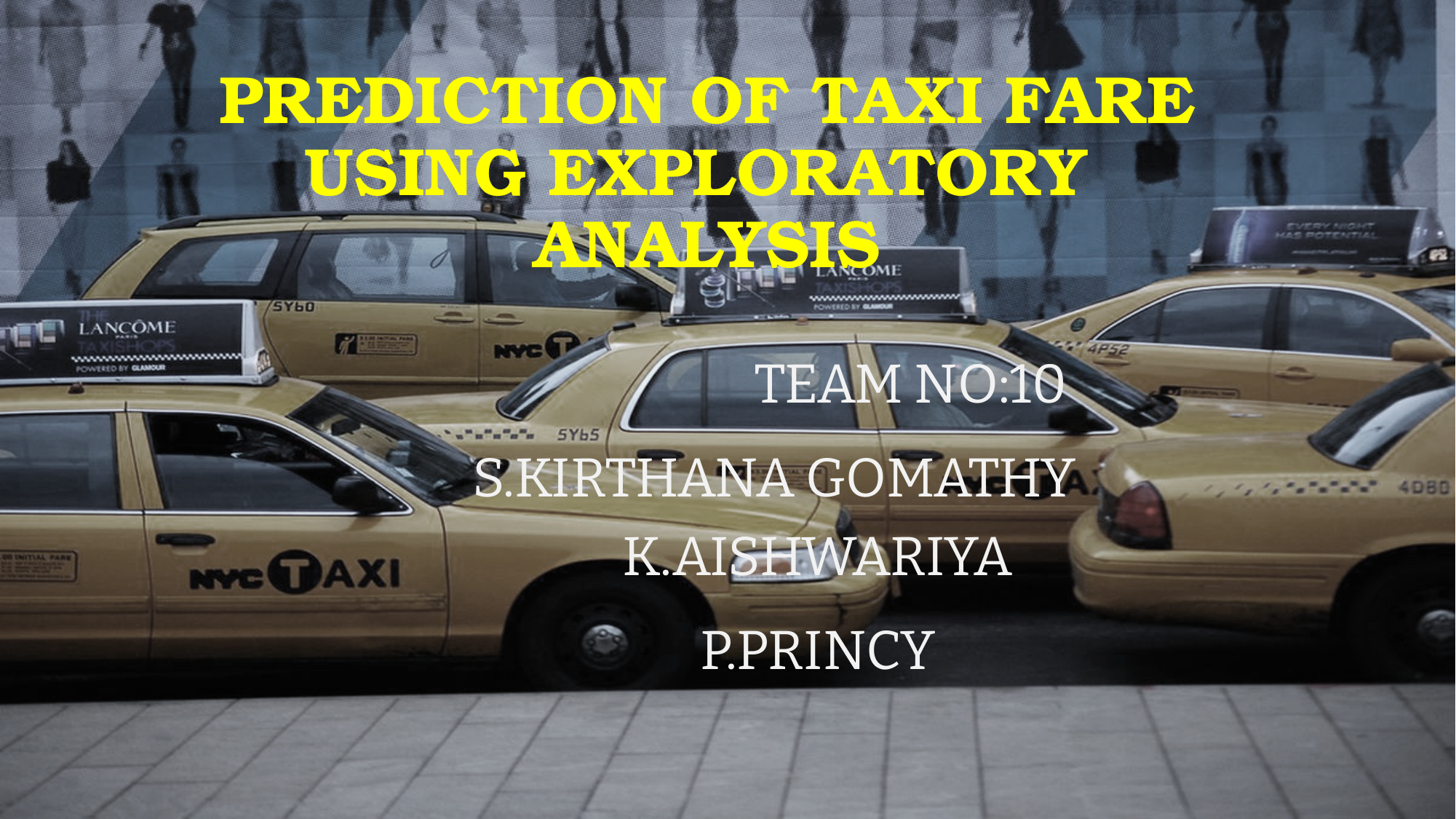

# PREDICTION OF TAXI FARE USING EXPLORATORY  ANALYSIS
                 TEAM NO:10
                  S.KIRTHANA GOMATHY                           K.AISHWARIYA
P.PRINCY